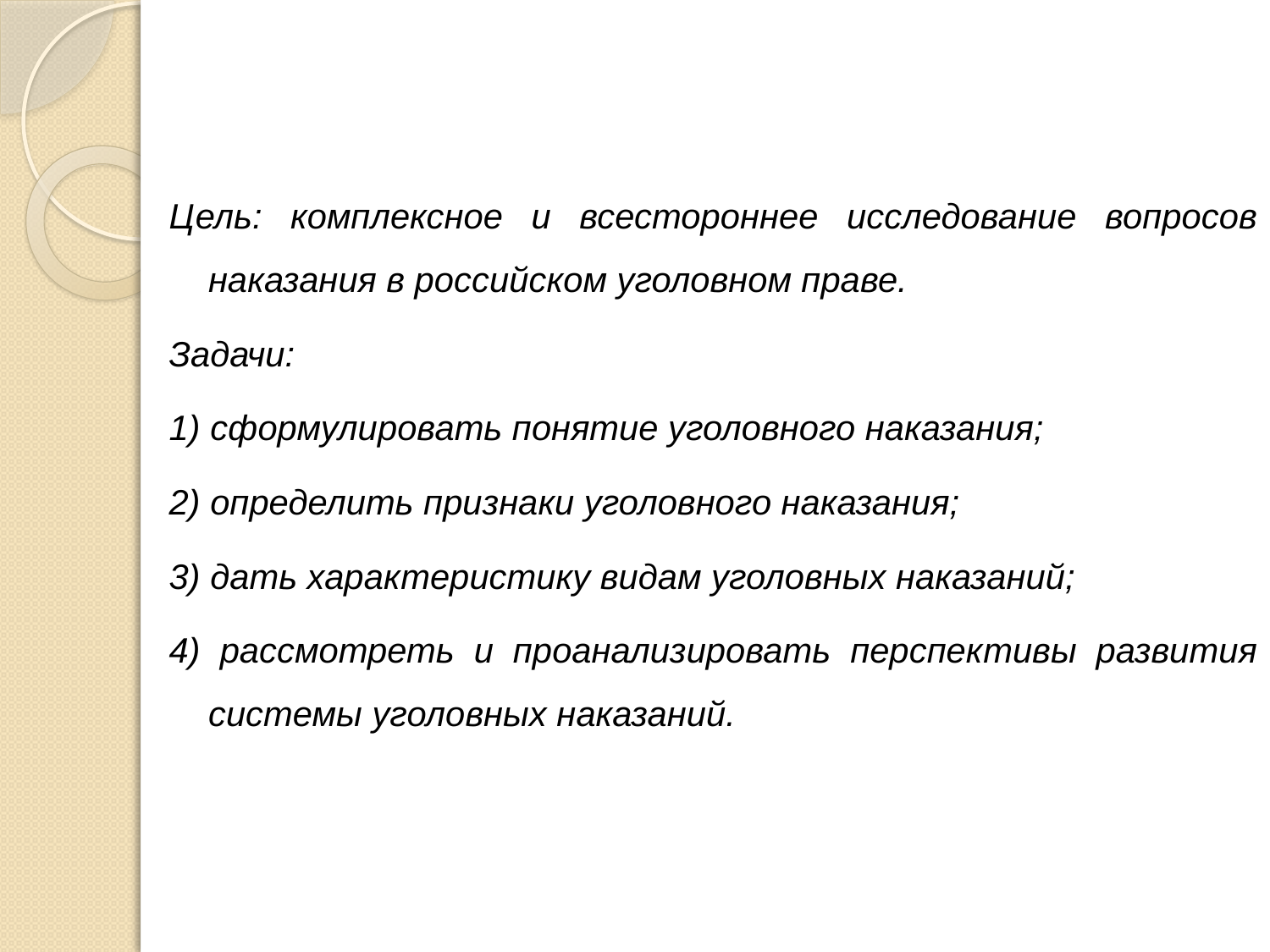

Цель: комплексное и всестороннее исследование вопросов наказания в российском уголовном праве.
Задачи:
1) сформулировать понятие уголовного наказания;
2) определить признаки уголовного наказания;
3) дать характеристику видам уголовных наказаний;
4) рассмотреть и проанализировать перспективы развития системы уголовных наказаний.